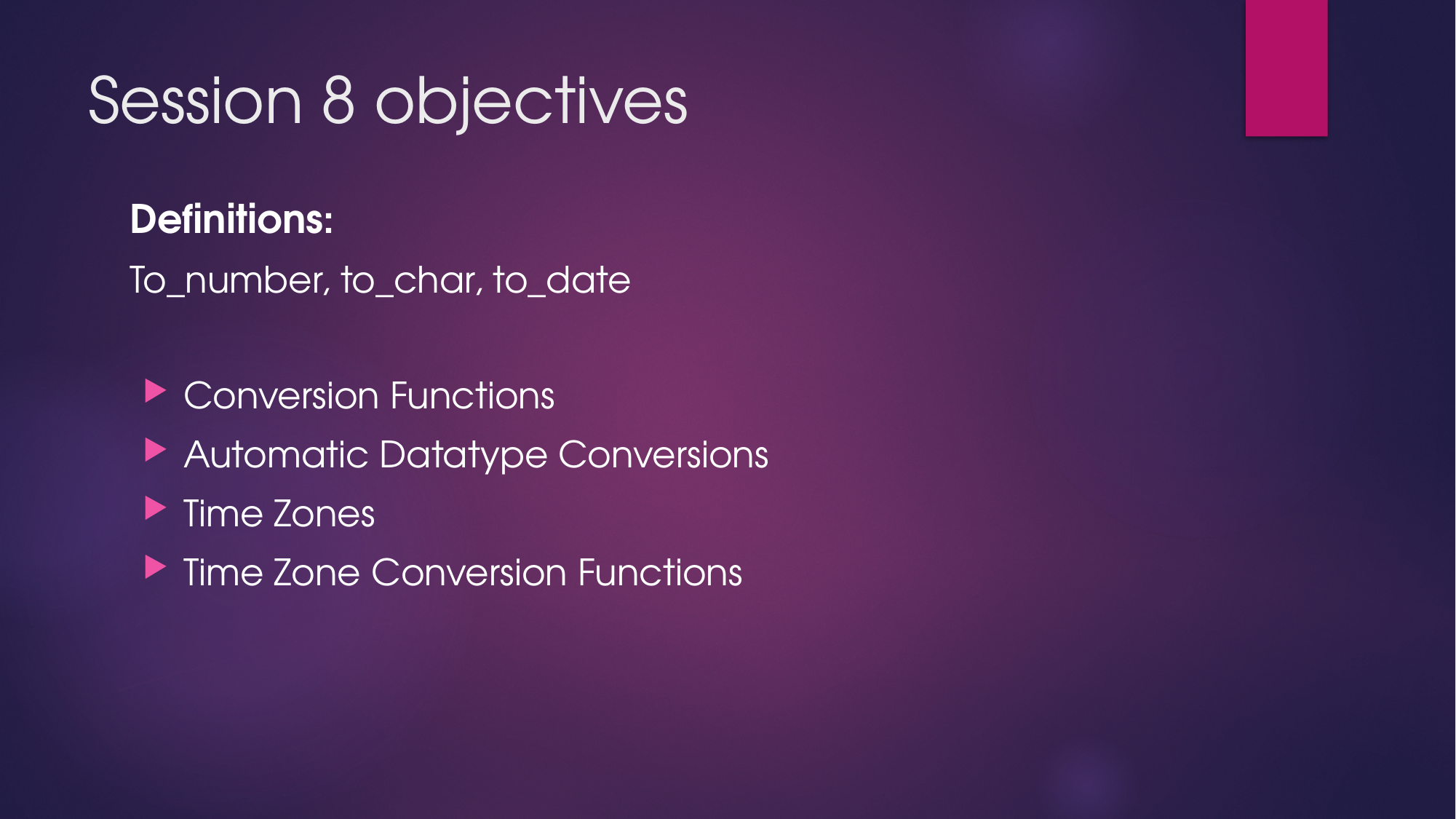

# Session 8 objectives
Definitions:
To_number, to_char, to_date
Conversion Functions
Automatic Datatype Conversions
Time Zones
Time Zone Conversion Functions